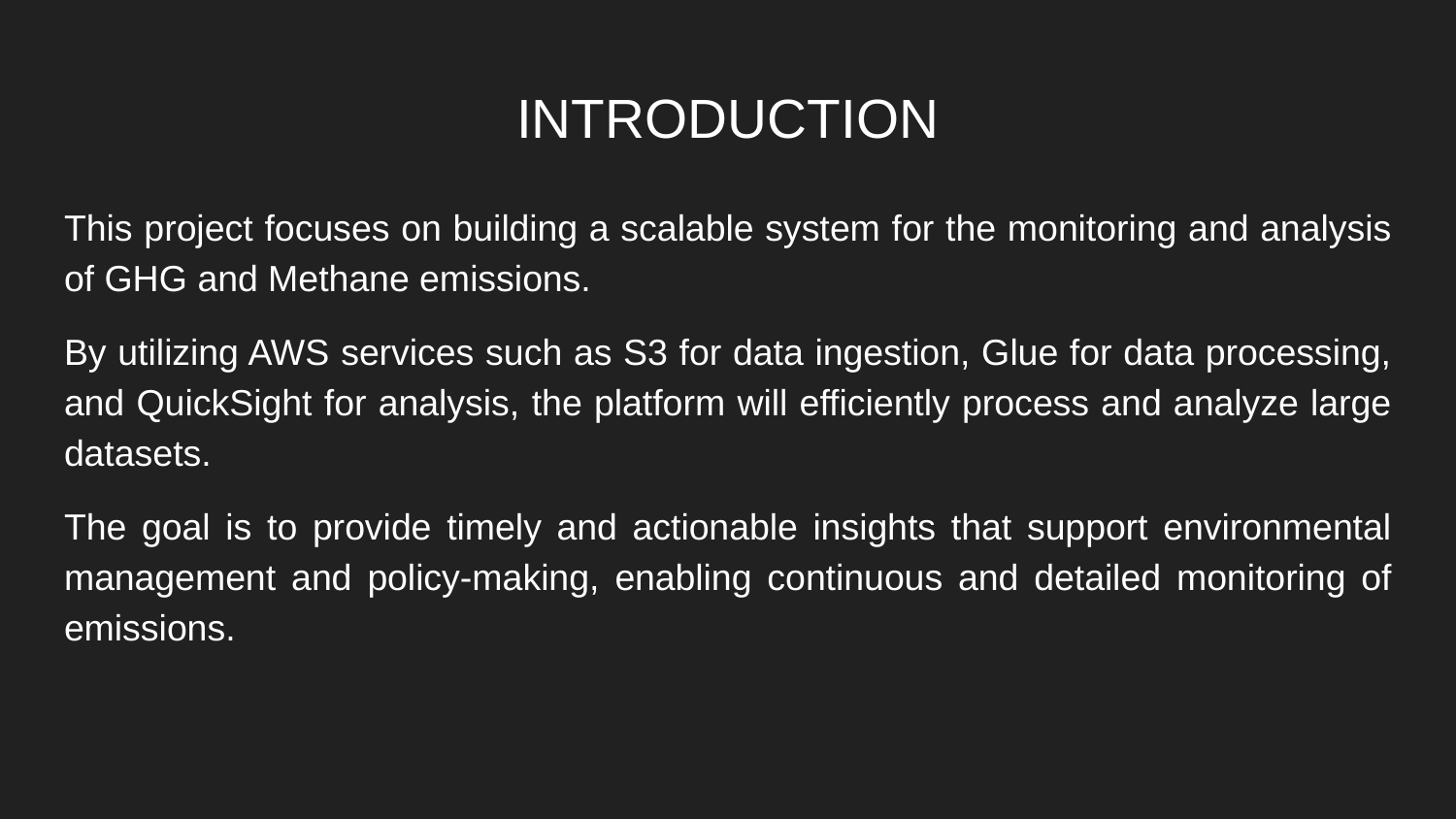

# INTRODUCTION
This project focuses on building a scalable system for the monitoring and analysis of GHG and Methane emissions.
By utilizing AWS services such as S3 for data ingestion, Glue for data processing, and QuickSight for analysis, the platform will efficiently process and analyze large datasets.
The goal is to provide timely and actionable insights that support environmental management and policy-making, enabling continuous and detailed monitoring of emissions.